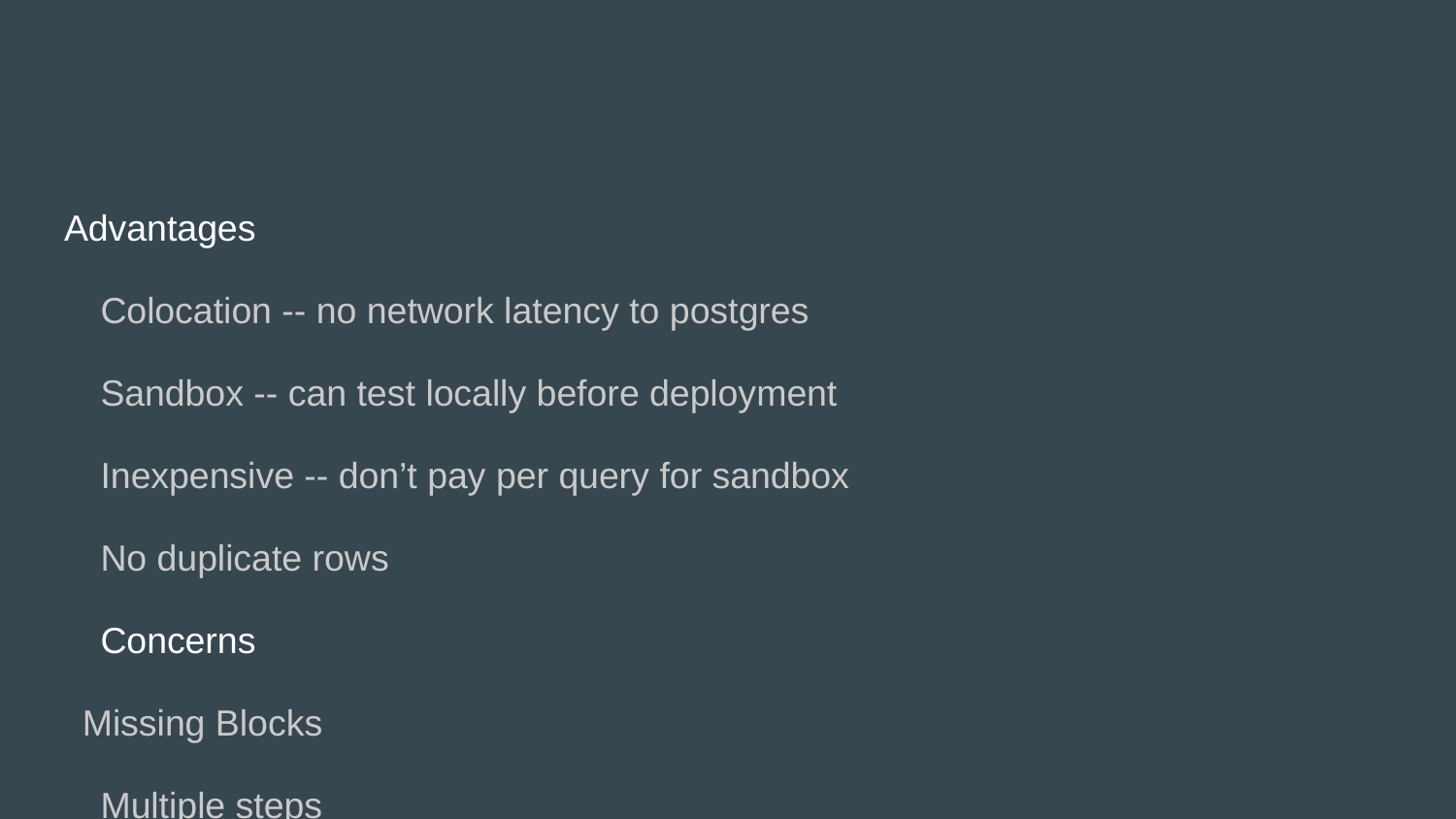

#
Advantages
Colocation -- no network latency to postgres
Sandbox -- can test locally before deployment
Inexpensive -- don’t pay per query for sandbox
No duplicate rows
Concerns
Missing Blocks
Multiple steps
Long running -- 22 hours for 9 years of history